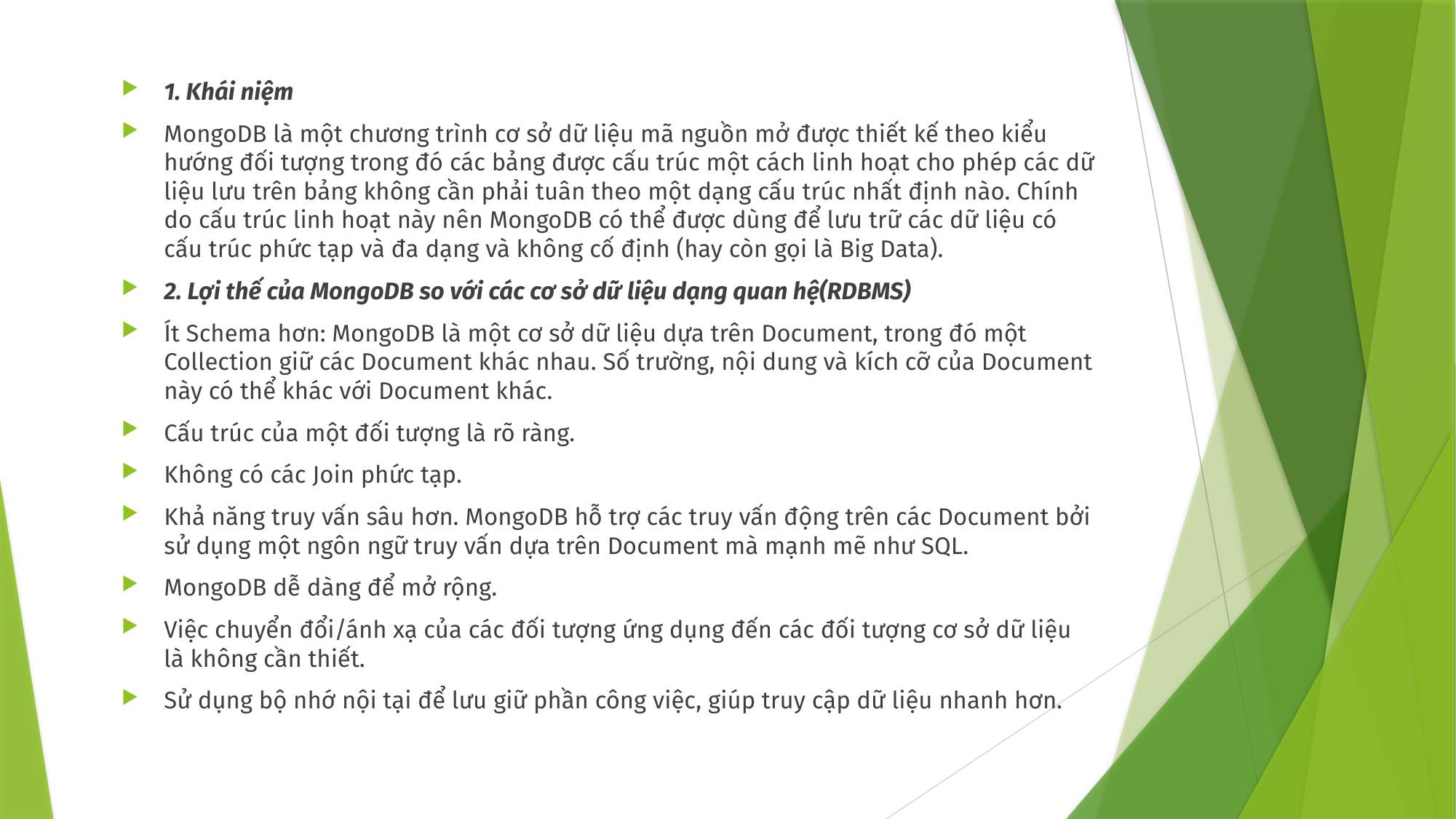

1. Khái niệm
MongoDB là một chương trình cơ sở dữ liệu mã nguồn mở được thiết kế theo kiểu hướng đối tượng trong đó các bảng được cấu trúc một cách linh hoạt cho phép các dữ liệu lưu trên bảng không cần phải tuân theo một dạng cấu trúc nhất định nào. Chính do cấu trúc linh hoạt này nên MongoDB có thể được dùng để lưu trữ các dữ liệu có cấu trúc phức tạp và đa dạng và không cố định (hay còn gọi là Big Data).
2. Lợi thế của MongoDB so với các cơ sở dữ liệu dạng quan hệ(RDBMS)
Ít Schema hơn: MongoDB là một cơ sở dữ liệu dựa trên Document, trong đó một Collection giữ các Document khác nhau. Số trường, nội dung và kích cỡ của Document này có thể khác với Document khác.
Cấu trúc của một đối tượng là rõ ràng.
Không có các Join phức tạp.
Khả năng truy vấn sâu hơn. MongoDB hỗ trợ các truy vấn động trên các Document bởi sử dụng một ngôn ngữ truy vấn dựa trên Document mà mạnh mẽ như SQL.
MongoDB dễ dàng để mở rộng.
Việc chuyển đổi/ánh xạ của các đối tượng ứng dụng đến các đối tượng cơ sở dữ liệu là không cần thiết.
Sử dụng bộ nhớ nội tại để lưu giữ phần công việc, giúp truy cập dữ liệu nhanh hơn.